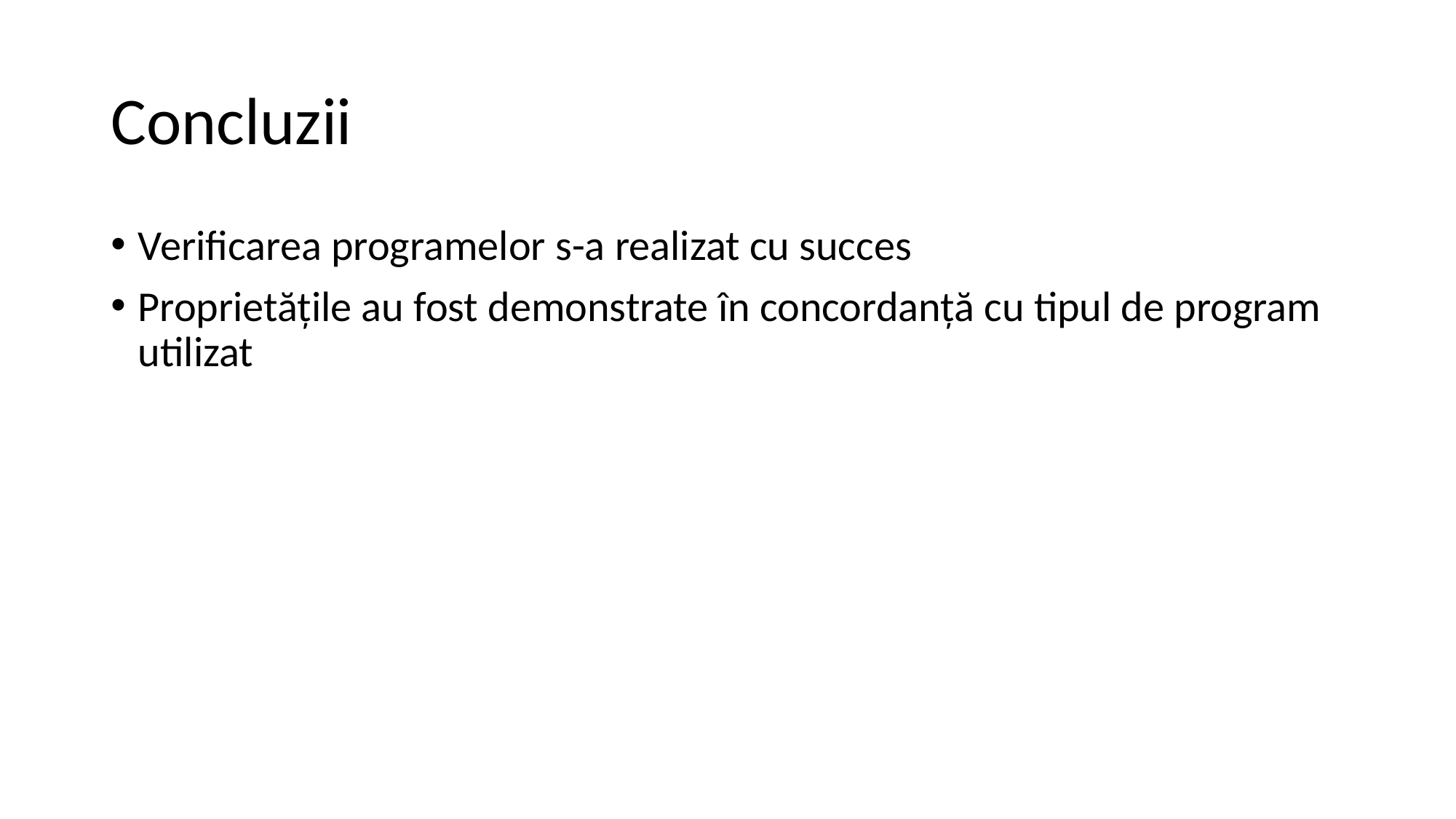

# Concluzii
Verificarea programelor s-a realizat cu succes
Proprietățile au fost demonstrate în concordanță cu tipul de program utilizat